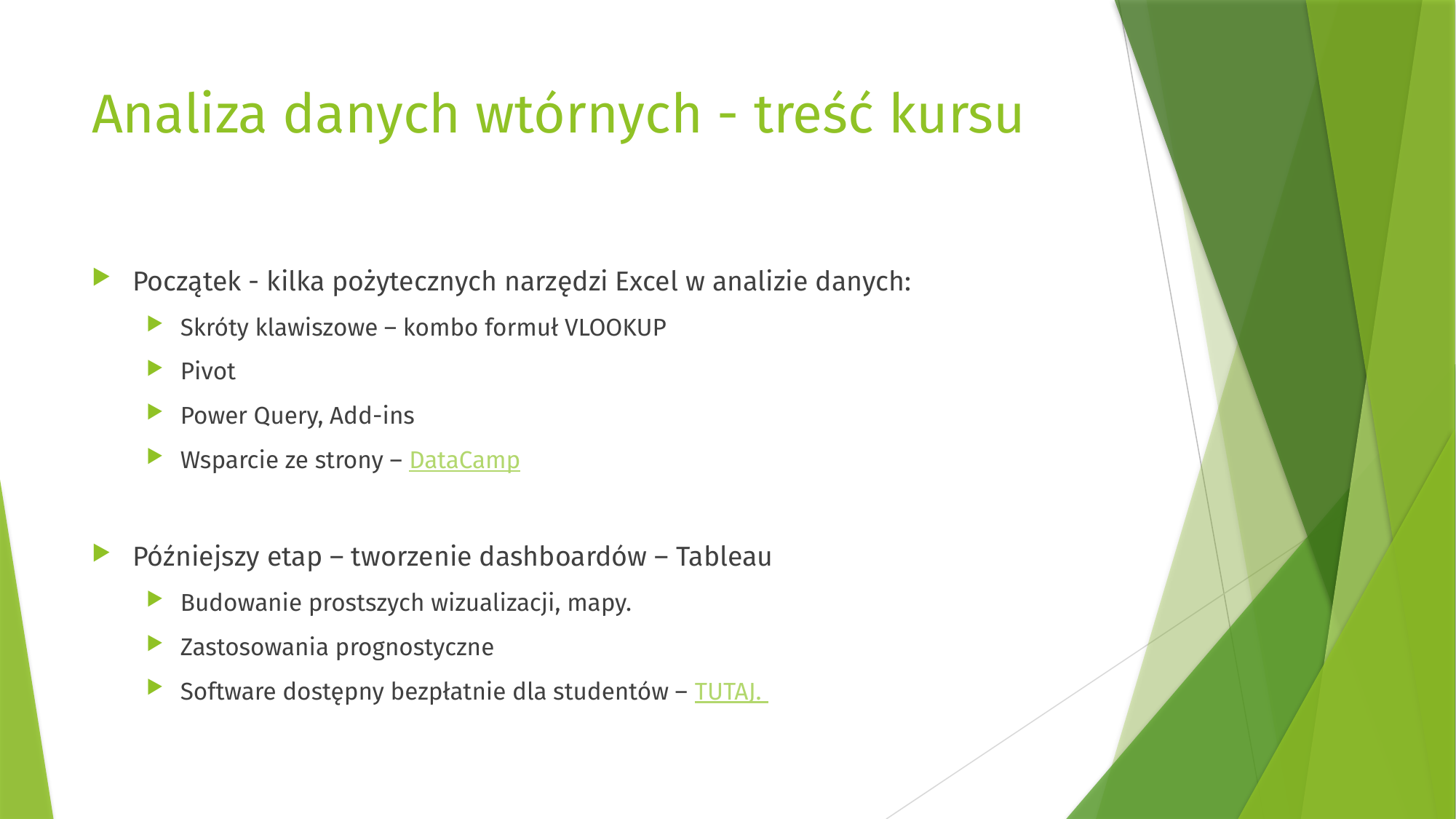

# Analiza danych wtórnych - treść kursu
Początek - kilka pożytecznych narzędzi Excel w analizie danych:
Skróty klawiszowe – kombo formuł VLOOKUP
Pivot
Power Query, Add-ins
Wsparcie ze strony – DataCamp

Późniejszy etap – tworzenie dashboardów – Tableau
Budowanie prostszych wizualizacji, mapy.
Zastosowania prognostyczne
Software dostępny bezpłatnie dla studentów – TUTAJ.